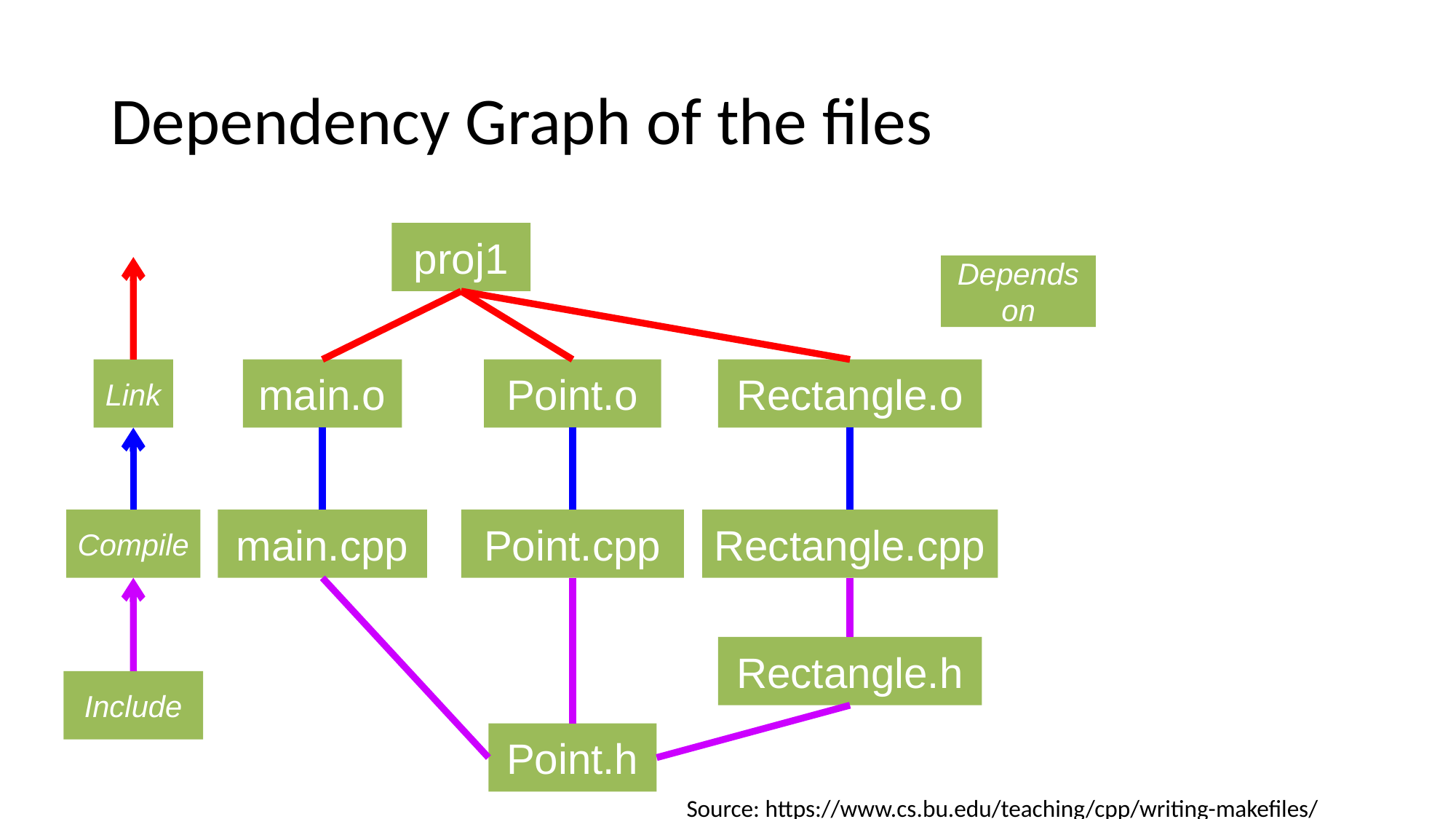

# Dependency Graph of the files

proj1
Depends on
Link
main.o
Point.o
Rectangle.o
Compile
main.cpp
Point.cpp
Rectangle.cpp
Rectangle.h
Include
Point.h
Source: https://www.cs.bu.edu/teaching/cpp/writing-makefiles/